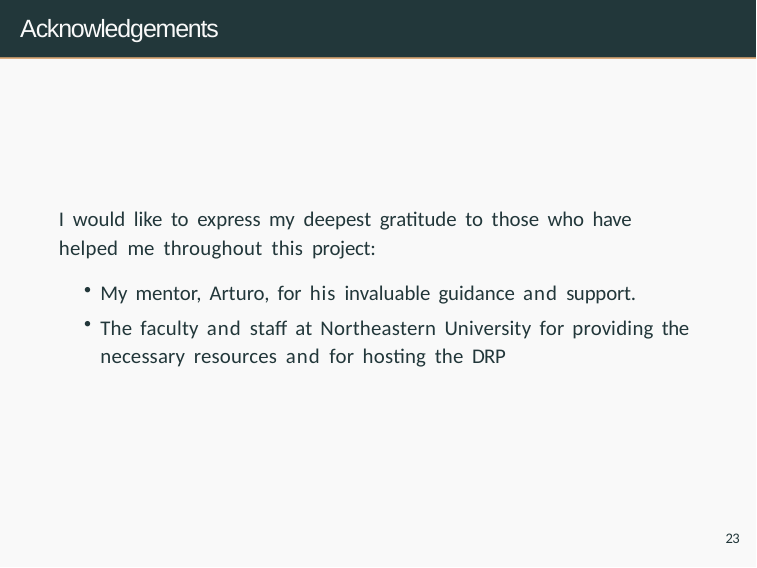

# Acknowledgements

I would like to express my deepest gratitude to those who have helped me throughout this project:
My mentor, Arturo, for his invaluable guidance and support.
The faculty and staff at Northeastern University for providing the necessary resources and for hosting the DRP
23